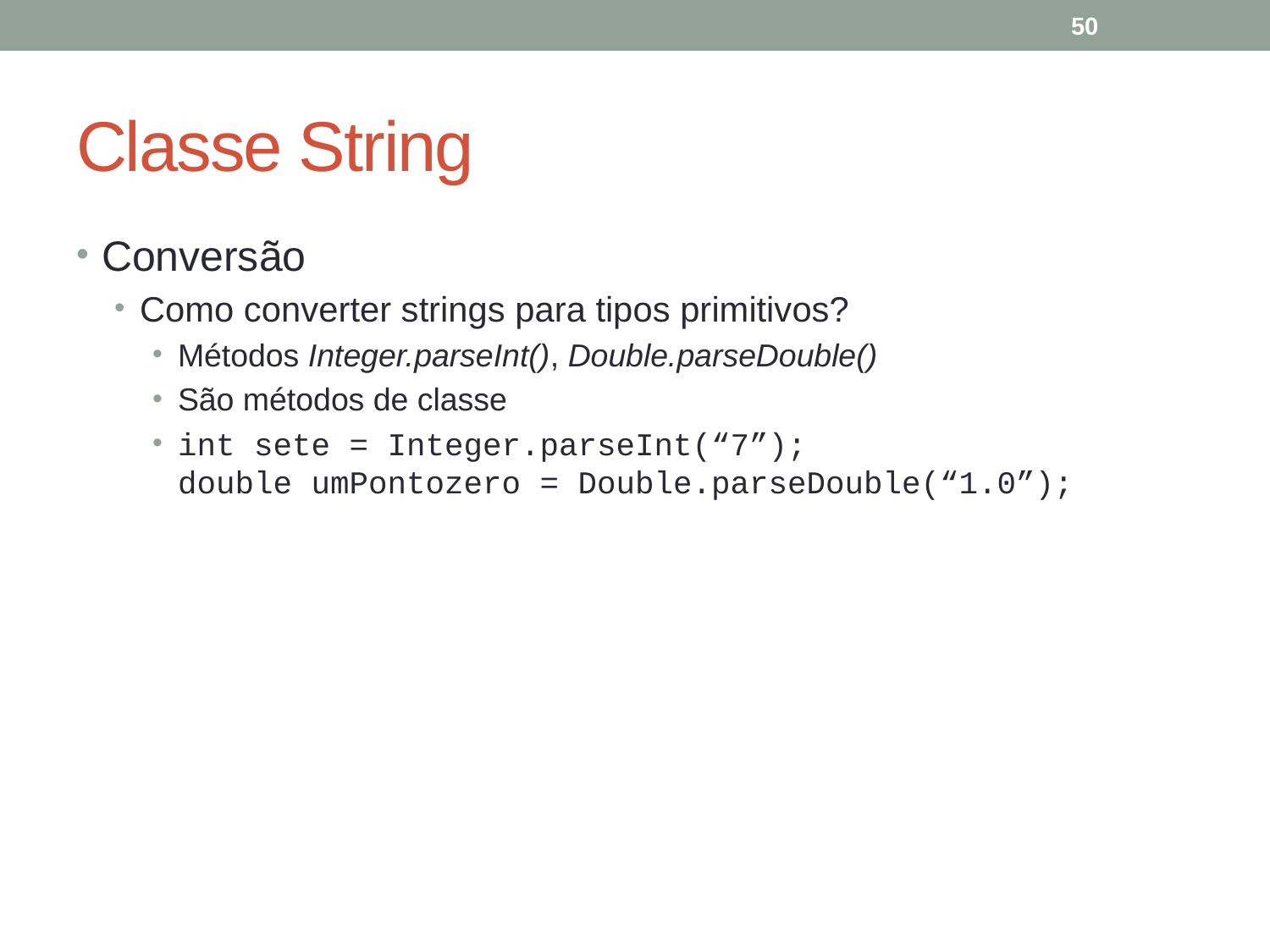

50
# Classe String
Conversão
Como converter strings para tipos primitivos?
Métodos Integer.parseInt(), Double.parseDouble()
São métodos de classe
int sete = Integer.parseInt(“7”);
double umPontozero = Double.parseDouble(“1.0”);